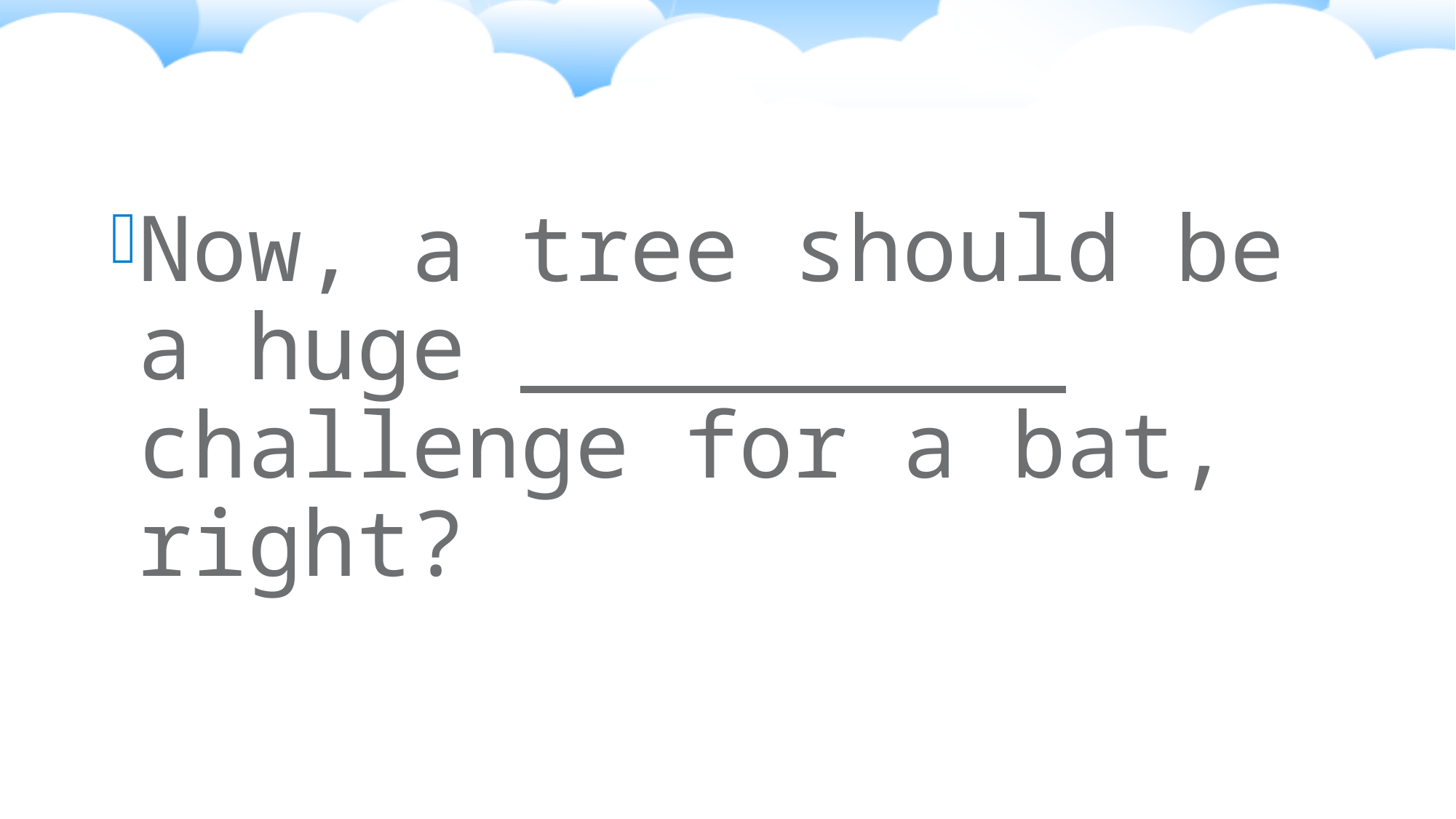

#
Now, a tree should be a huge            challenge for a bat, right?